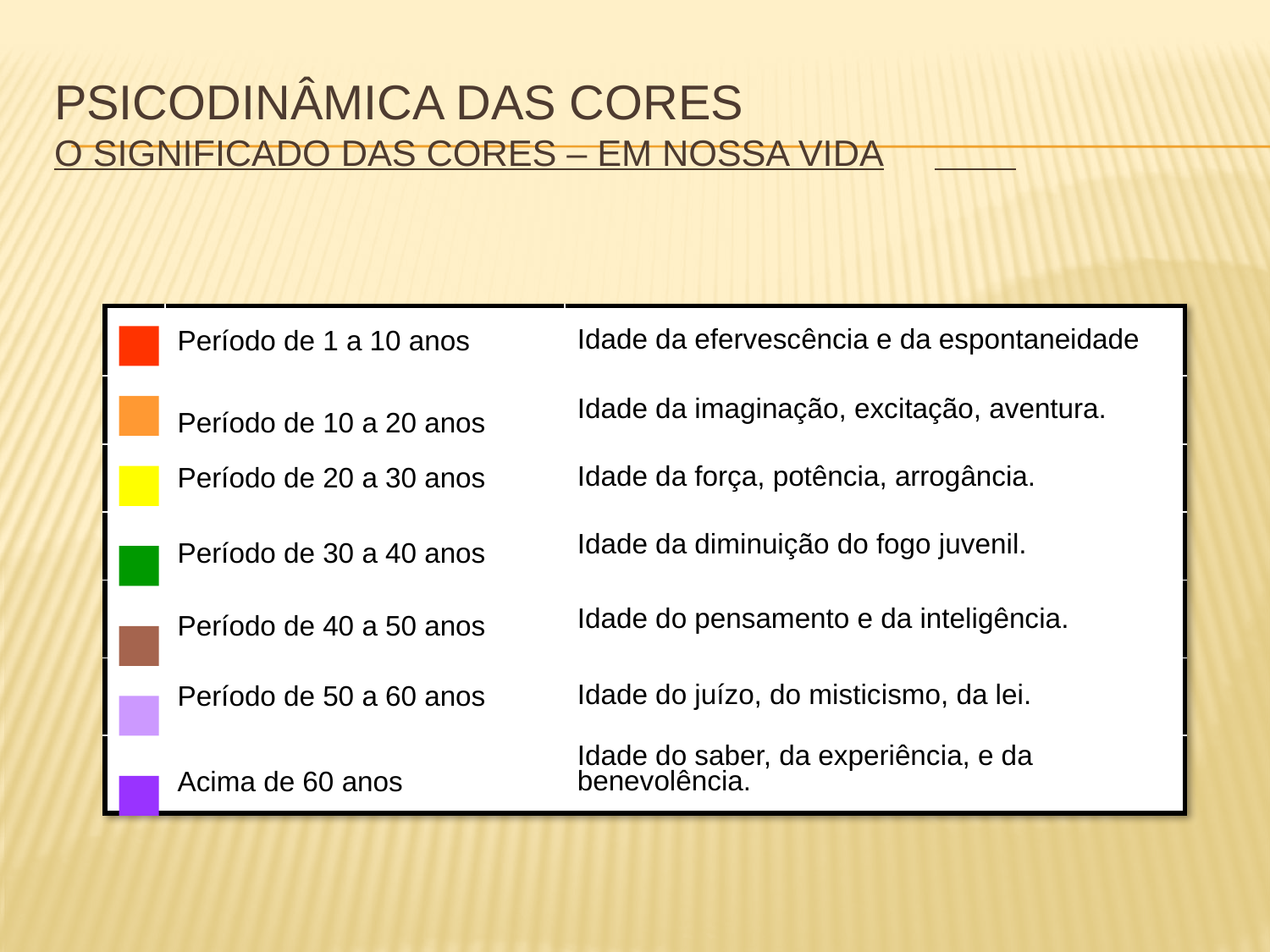

# Psicodinâmica das Cores O Significado das Cores – EM NOSSA VIDA
|  | Período de 1 a 10 anos | Idade da efervescência e da espontaneidade |
| --- | --- | --- |
|  | Período de 10 a 20 anos | Idade da imaginação, excitação, aventura. |
|  | Período de 20 a 30 anos | Idade da força, potência, arrogância. |
|  | Período de 30 a 40 anos | Idade da diminuição do fogo juvenil. |
|  | Período de 40 a 50 anos | Idade do pensamento e da inteligência. |
|  | Período de 50 a 60 anos | Idade do juízo, do misticismo, da lei. |
|  | Acima de 60 anos | Idade do saber, da experiência, e da benevolência. |